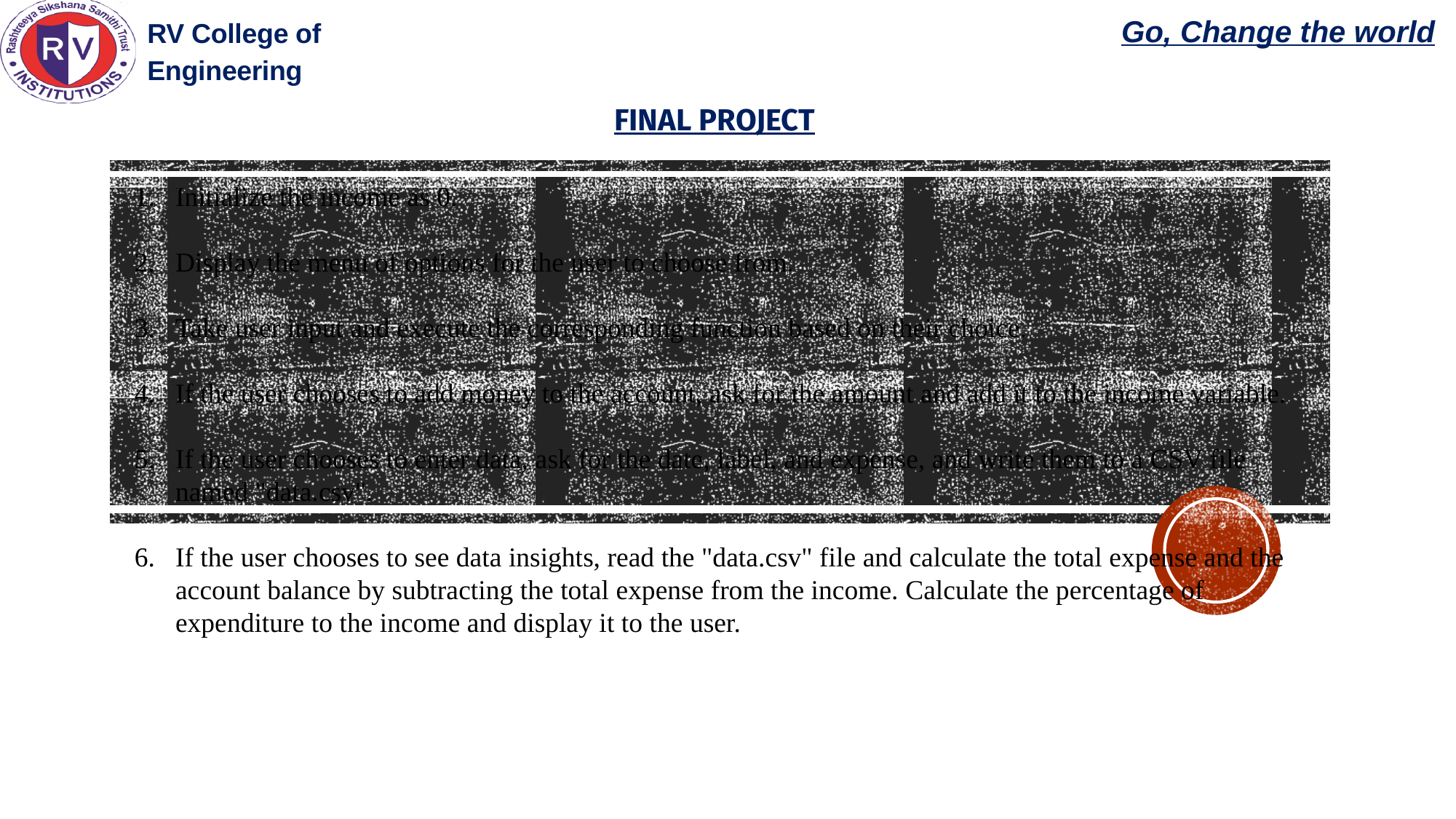

RV College of
Engineering
Go, Change the world
FINAL PROJECT
Initialize the income as 0.

Display the menu of options for the user to choose from.

Take user input and execute the corresponding function based on their choice.

If the user chooses to add money to the account, ask for the amount and add it to the income variable.

If the user chooses to enter data, ask for the date, label, and expense, and write them to a CSV file named "data.csv".

If the user chooses to see data insights, read the "data.csv" file and calculate the total expense and the account balance by subtracting the total expense from the income. Calculate the percentage of expenditure to the income and display it to the user.